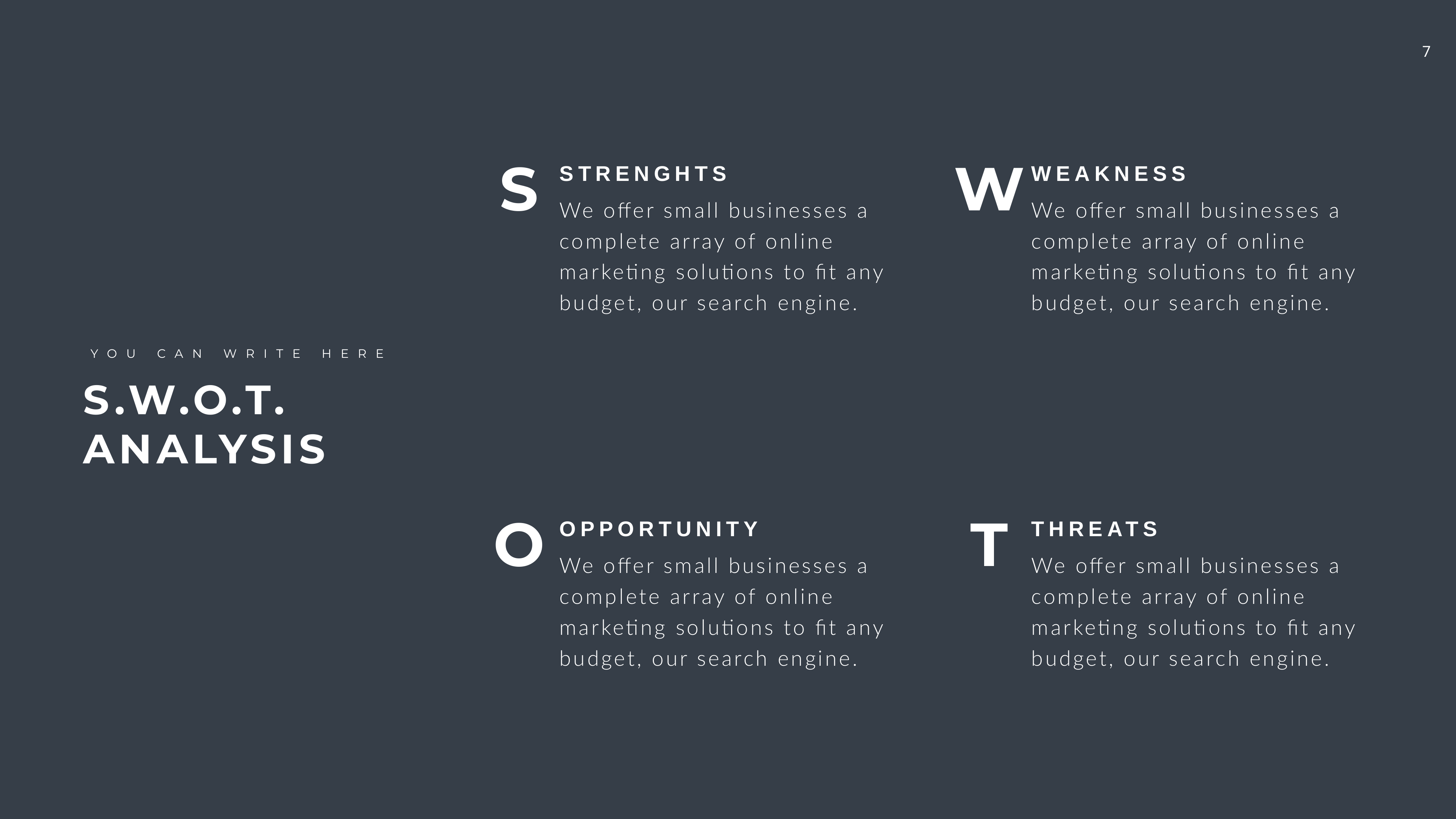

S
W
STRENGHTS
WEAKNESS
We offer small businesses a complete array of online marketing solutions to fit any budget, our search engine.
We offer small businesses a complete array of online marketing solutions to fit any budget, our search engine.
O
T
OPPORTUNITY
THREATS
We offer small businesses a complete array of online marketing solutions to fit any budget, our search engine.
We offer small businesses a complete array of online marketing solutions to fit any budget, our search engine.
YOU CAN WRITE HERE
S.W.O.T. ANALYSIS